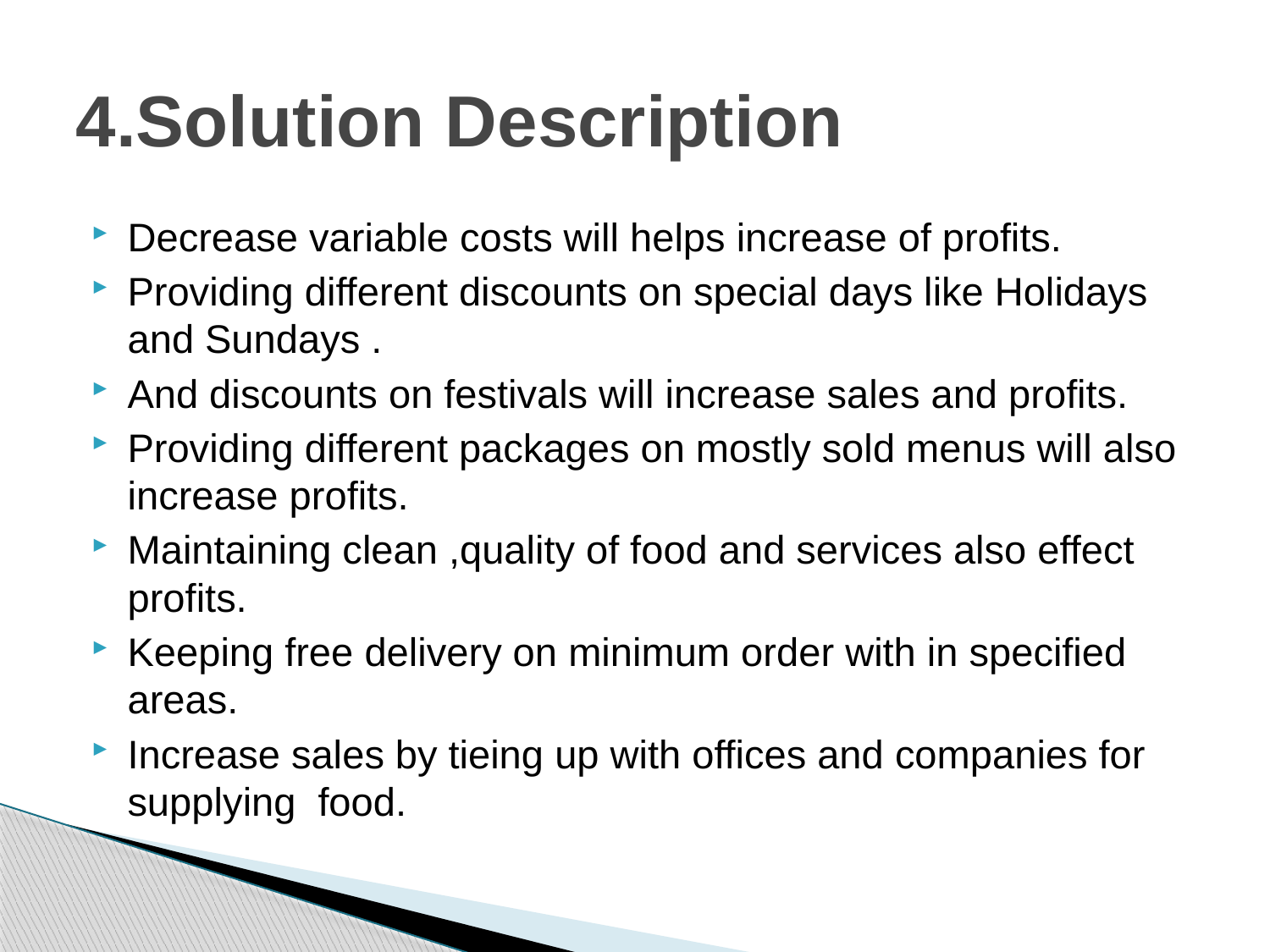

# 4.Solution Description
Decrease variable costs will helps increase of profits.
Providing different discounts on special days like Holidays and Sundays .
And discounts on festivals will increase sales and profits.
Providing different packages on mostly sold menus will also increase profits.
Maintaining clean ,quality of food and services also effect profits.
Keeping free delivery on minimum order with in specified areas.
Increase sales by tieing up with offices and companies for supplying  food.